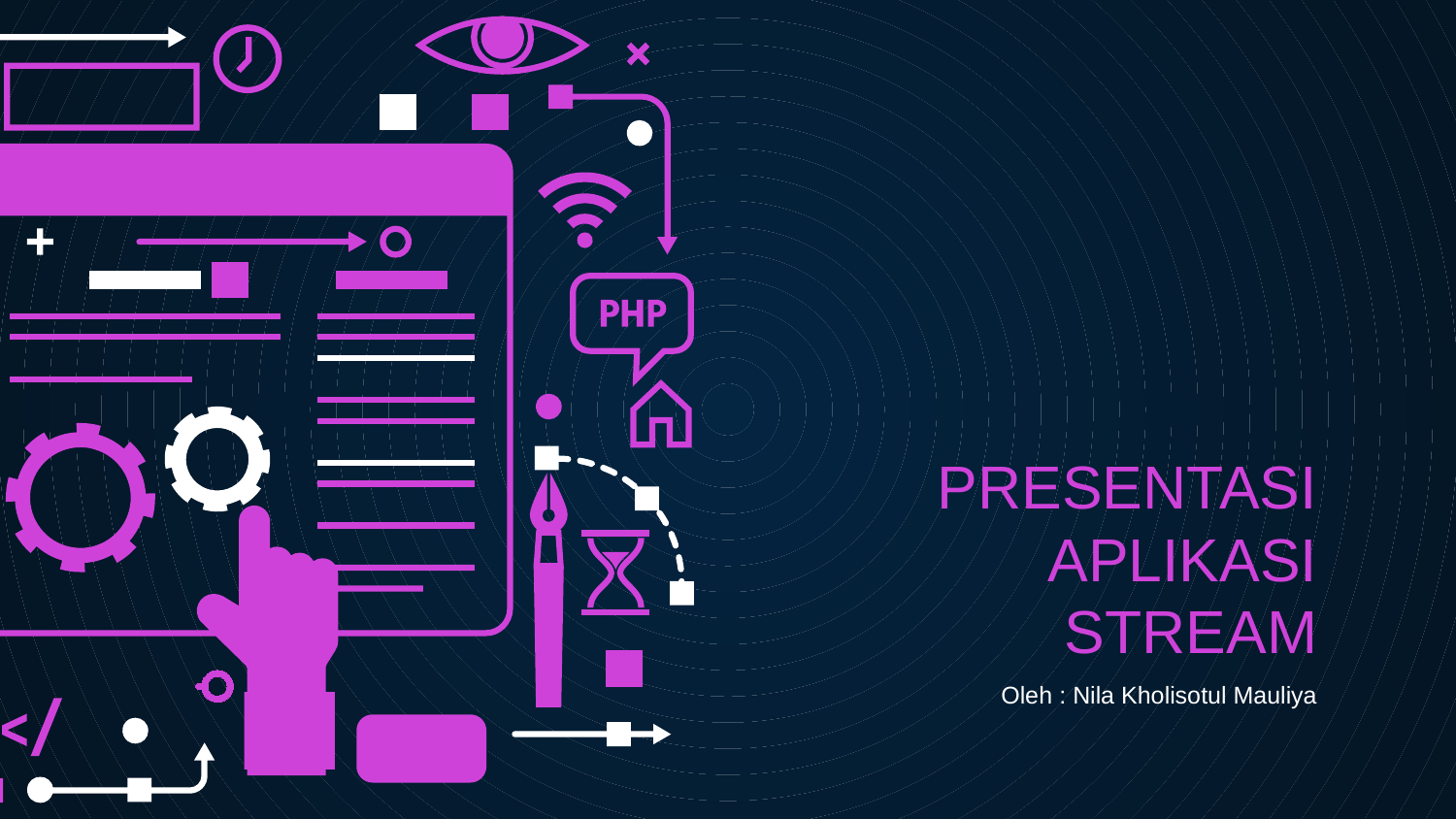

# PRESENTASI APLIKASI STREAM

Oleh : Nila Kholisotul Mauliya